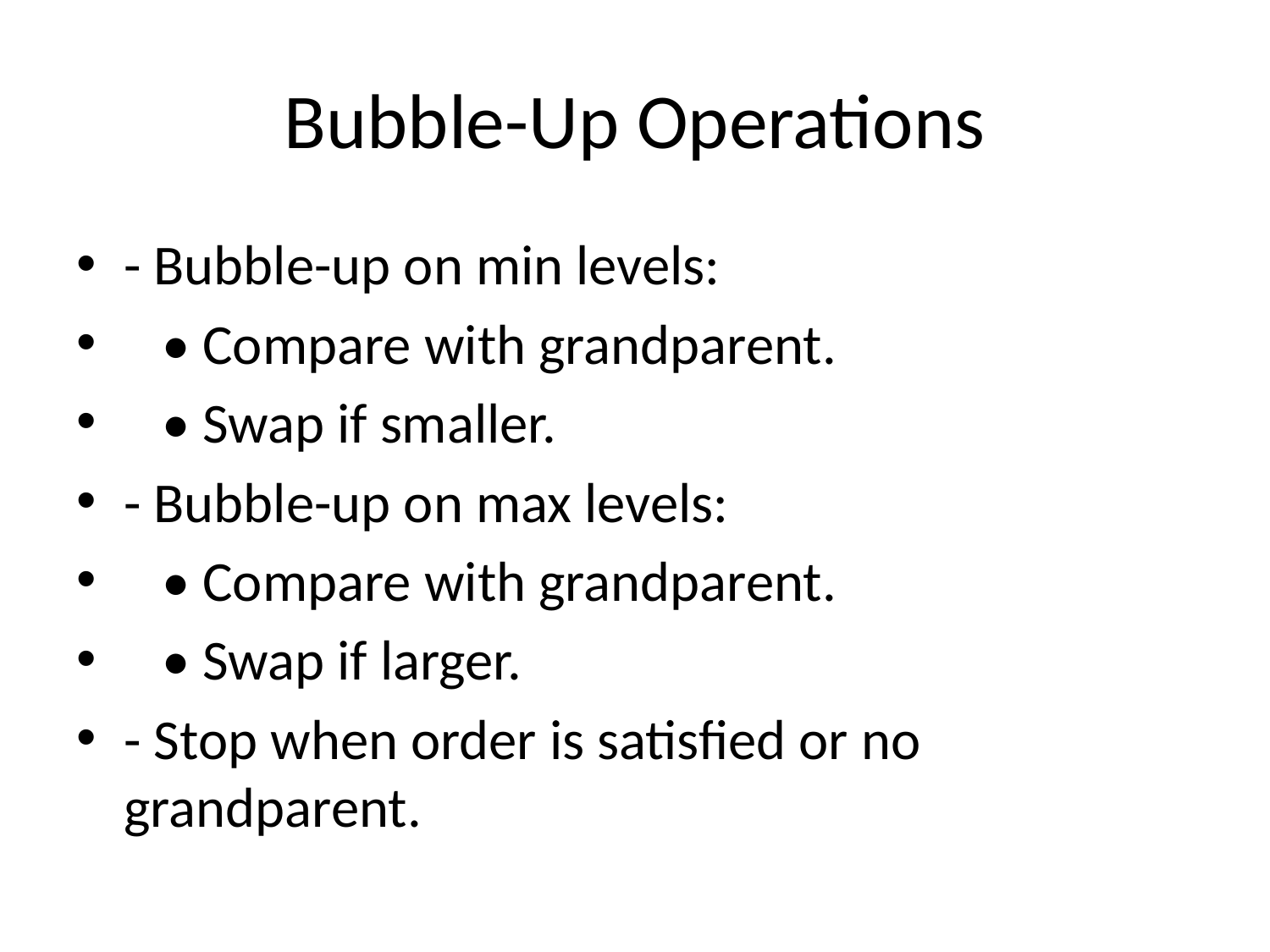

# Bubble-Up Operations
- Bubble-up on min levels:
   • Compare with grandparent.
   • Swap if smaller.
- Bubble-up on max levels:
   • Compare with grandparent.
   • Swap if larger.
- Stop when order is satisfied or no grandparent.